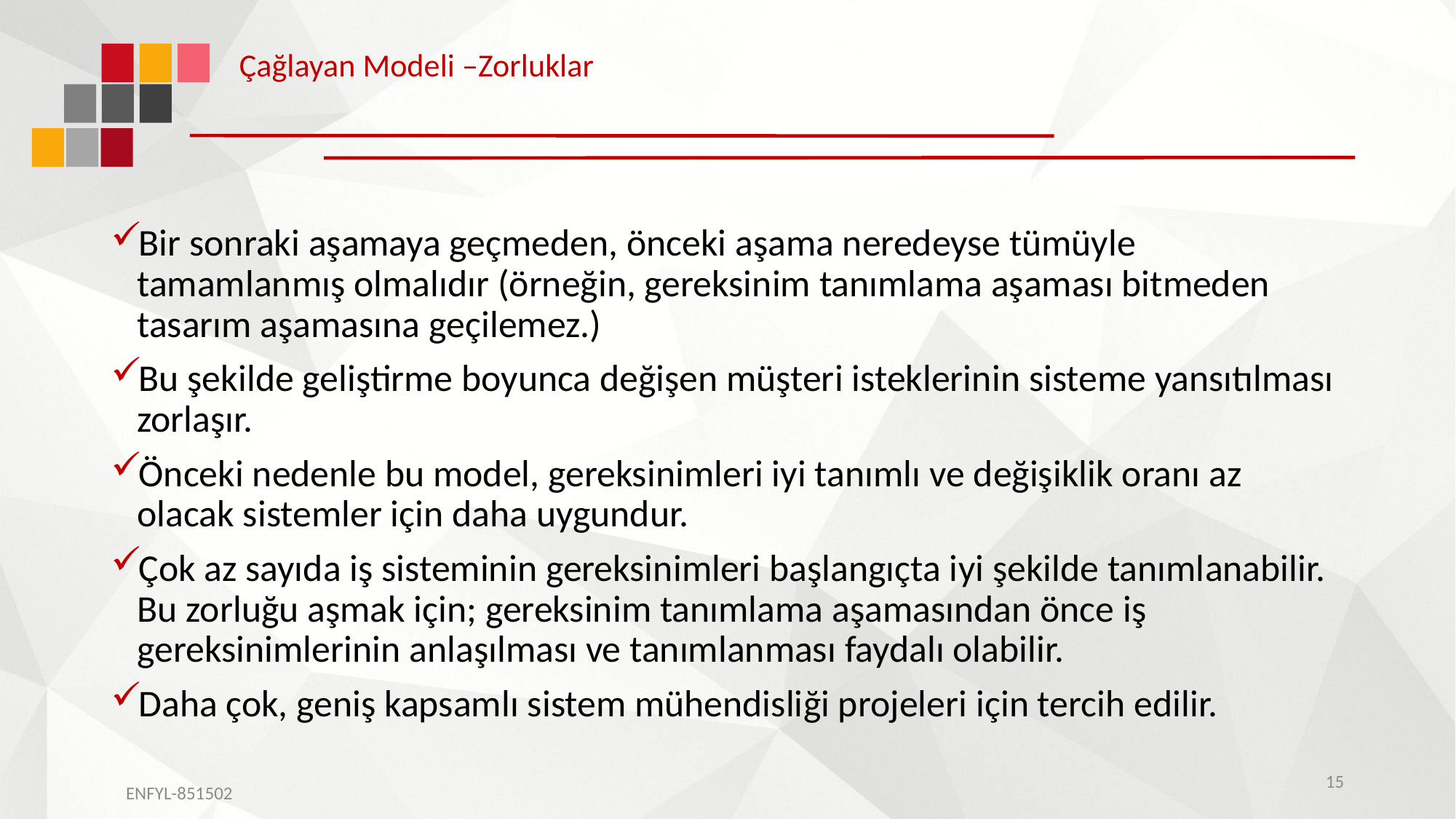

# Çağlayan Modeli –Zorluklar
Bir sonraki aşamaya geçmeden, önceki aşama neredeyse tümüyle tamamlanmış olmalıdır (örneğin, gereksinim tanımlama aşaması bitmeden tasarım aşamasına geçilemez.)
Bu şekilde geliştirme boyunca değişen müşteri isteklerinin sisteme yansıtılması zorlaşır.
Önceki nedenle bu model, gereksinimleri iyi tanımlı ve değişiklik oranı az olacak sistemler için daha uygundur.
Çok az sayıda iş sisteminin gereksinimleri başlangıçta iyi şekilde tanımlanabilir. Bu zorluğu aşmak için; gereksinim tanımlama aşamasından önce iş gereksinimlerinin anlaşılması ve tanımlanması faydalı olabilir.
Daha çok, geniş kapsamlı sistem mühendisliği projeleri için tercih edilir.
15
ENFYL-851502